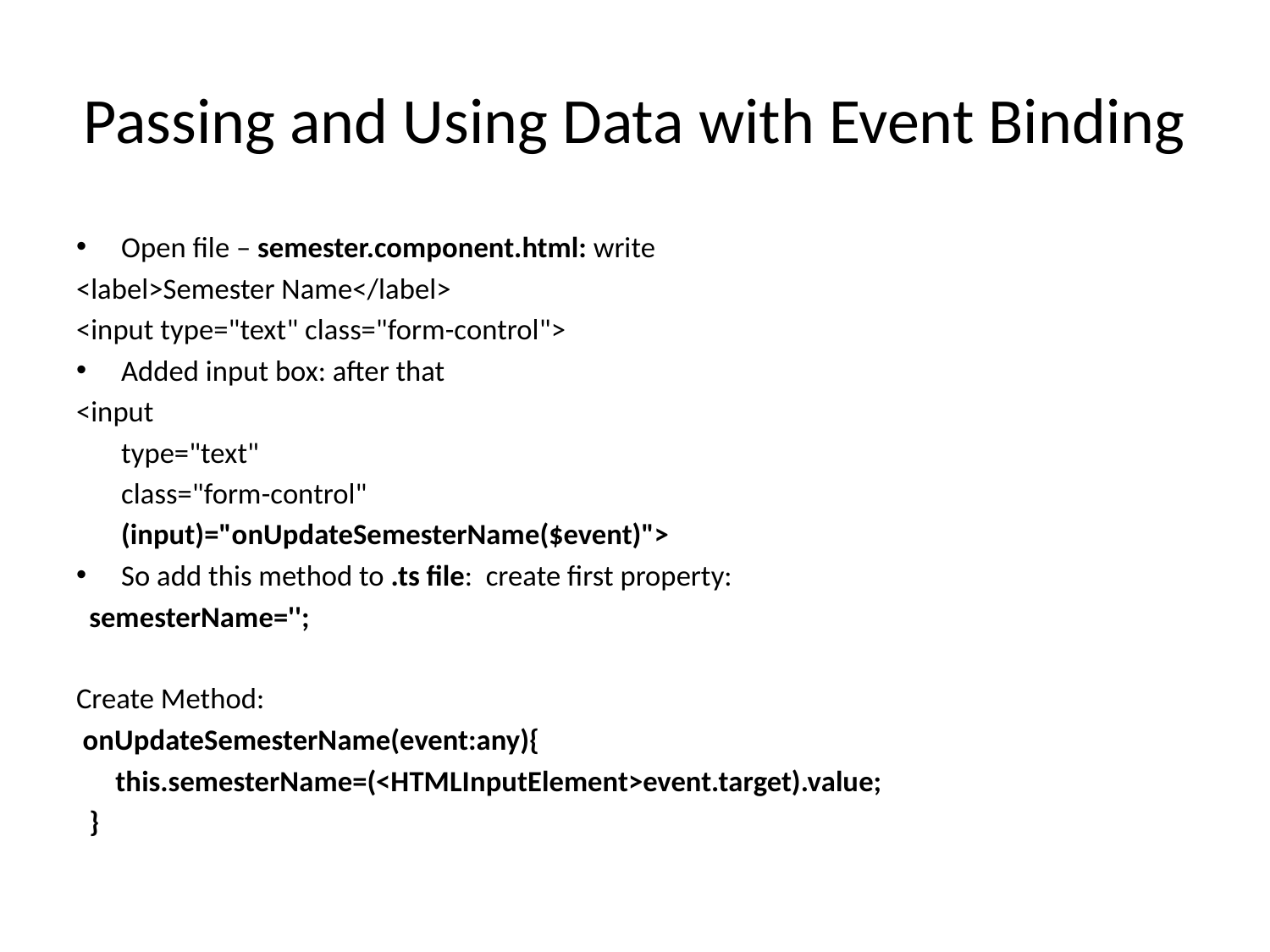

# Passing and Using Data with Event Binding
Open file – semester.component.html: write
<label>Semester Name</label>
<input type="text" class="form-control">
Added input box: after that
<input
	type="text"
	class="form-control"
	(input)="onUpdateSemesterName($event)">
So add this method to .ts file:  create first property:
  semesterName='';

Create Method:
 onUpdateSemesterName(event:any){
      this.semesterName=(<HTMLInputElement>event.target).value;
  }